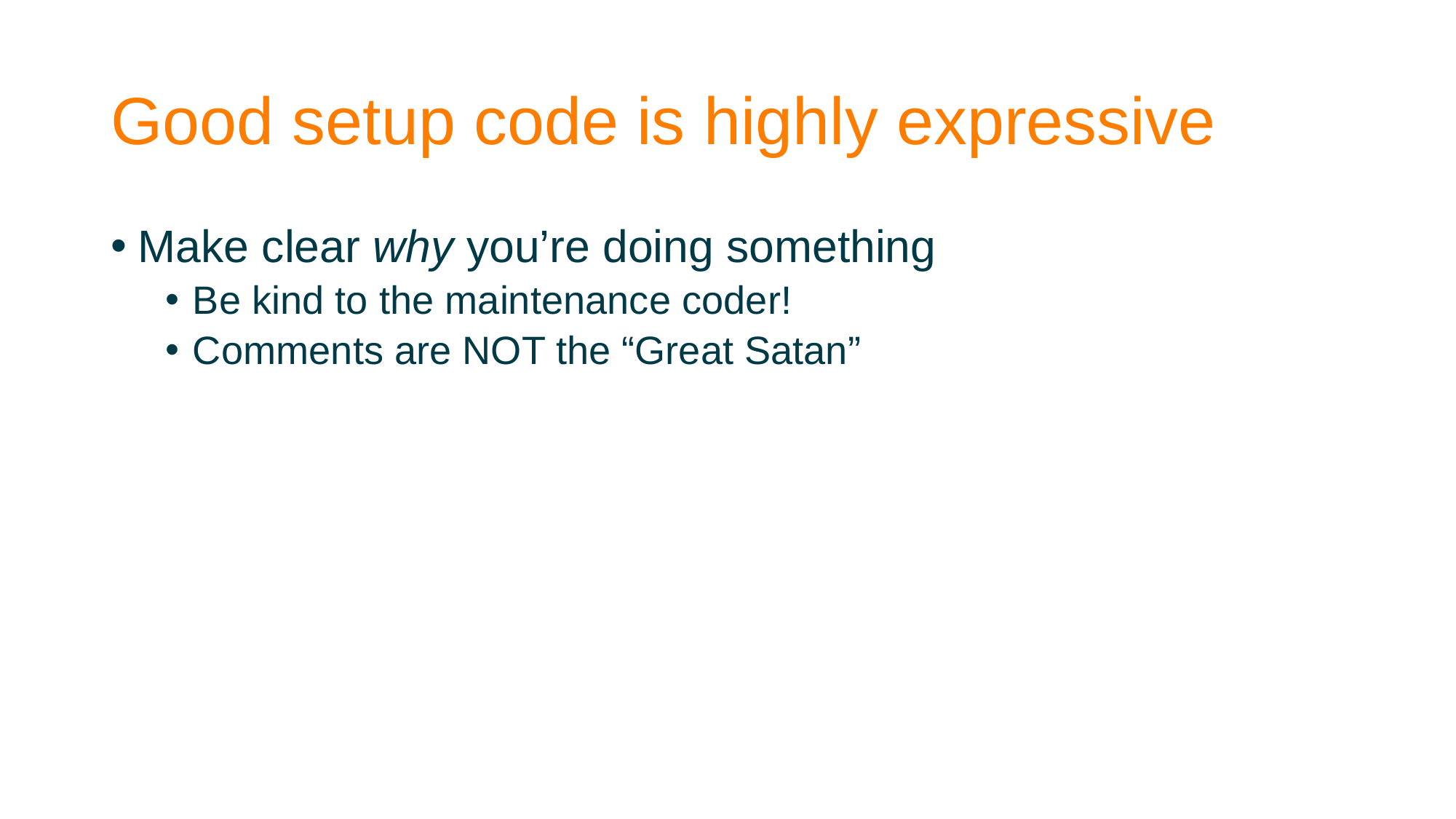

# Good setup code is highly expressive
Make clear why you’re doing something
Be kind to the maintenance coder!
Comments are NOT the “Great Satan”